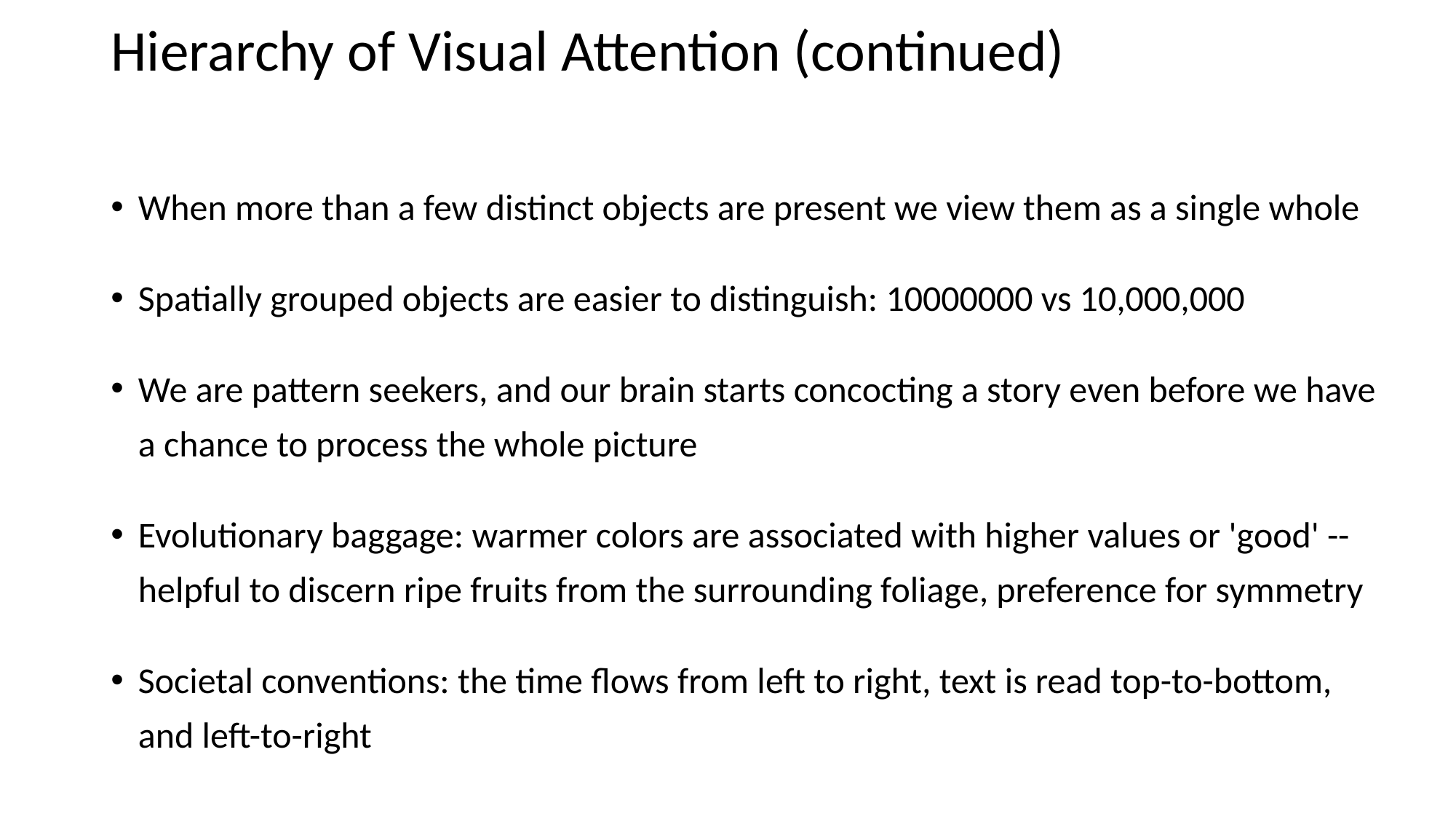

# Hierarchy of Visual Attention (continued)
When more than a few distinct objects are present we view them as a single whole
Spatially grouped objects are easier to distinguish: 10000000 vs 10,000,000
We are pattern seekers, and our brain starts concocting a story even before we have a chance to process the whole picture
Evolutionary baggage: warmer colors are associated with higher values or 'good' -- helpful to discern ripe fruits from the surrounding foliage, preference for symmetry
Societal conventions: the time flows from left to right, text is read top-to-bottom, and left-to-right